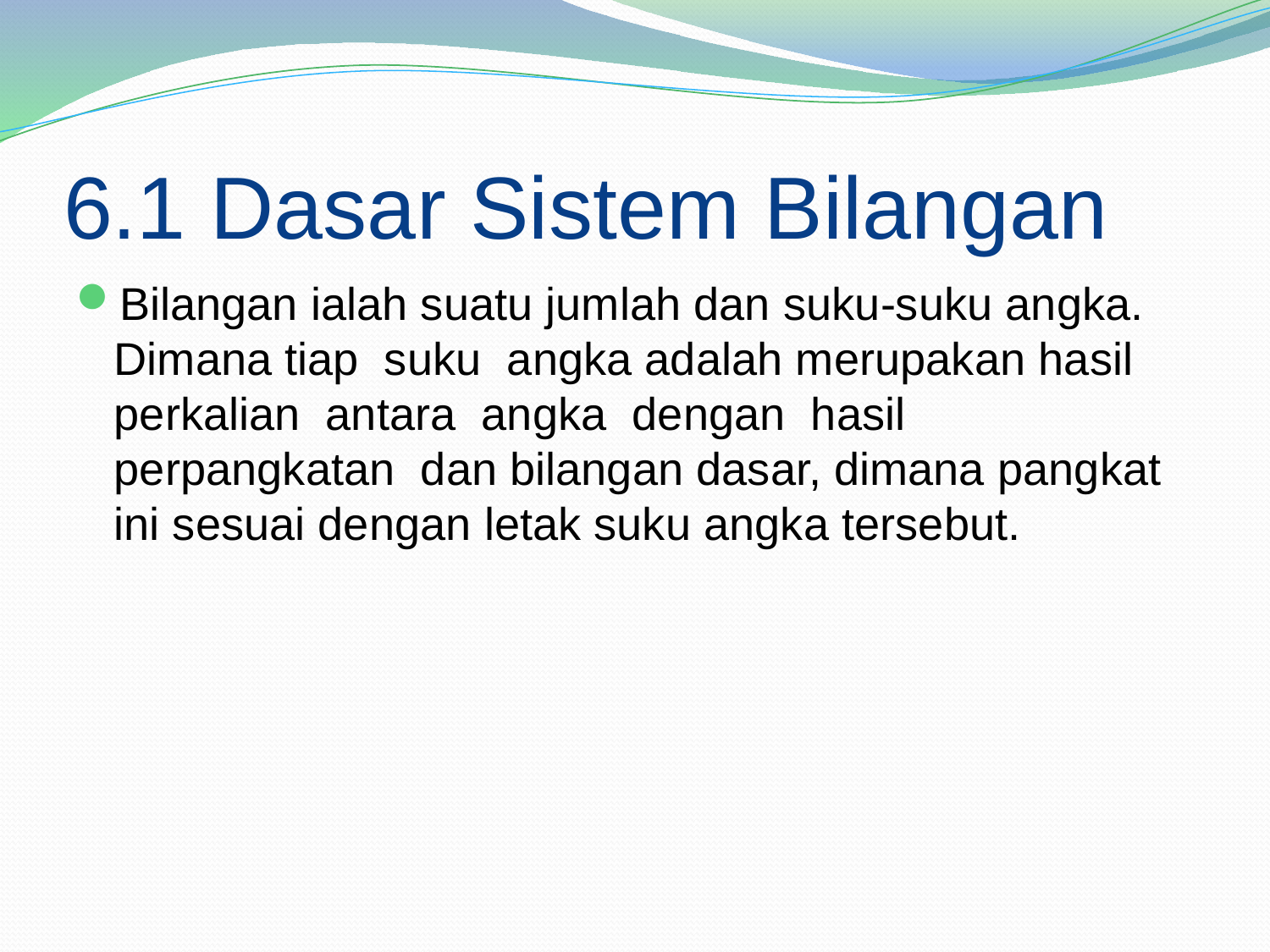

# 6.1 Dasar Sistem Bilangan
Bilangan ialah suatu jumlah dan suku-suku angka.  Dimana tiap  suku  angka adalah merupakan hasil perkalian  antara  angka  dengan  hasil  perpangkatan  dan bilangan dasar, dimana pangkat ini sesuai dengan letak suku angka tersebut.